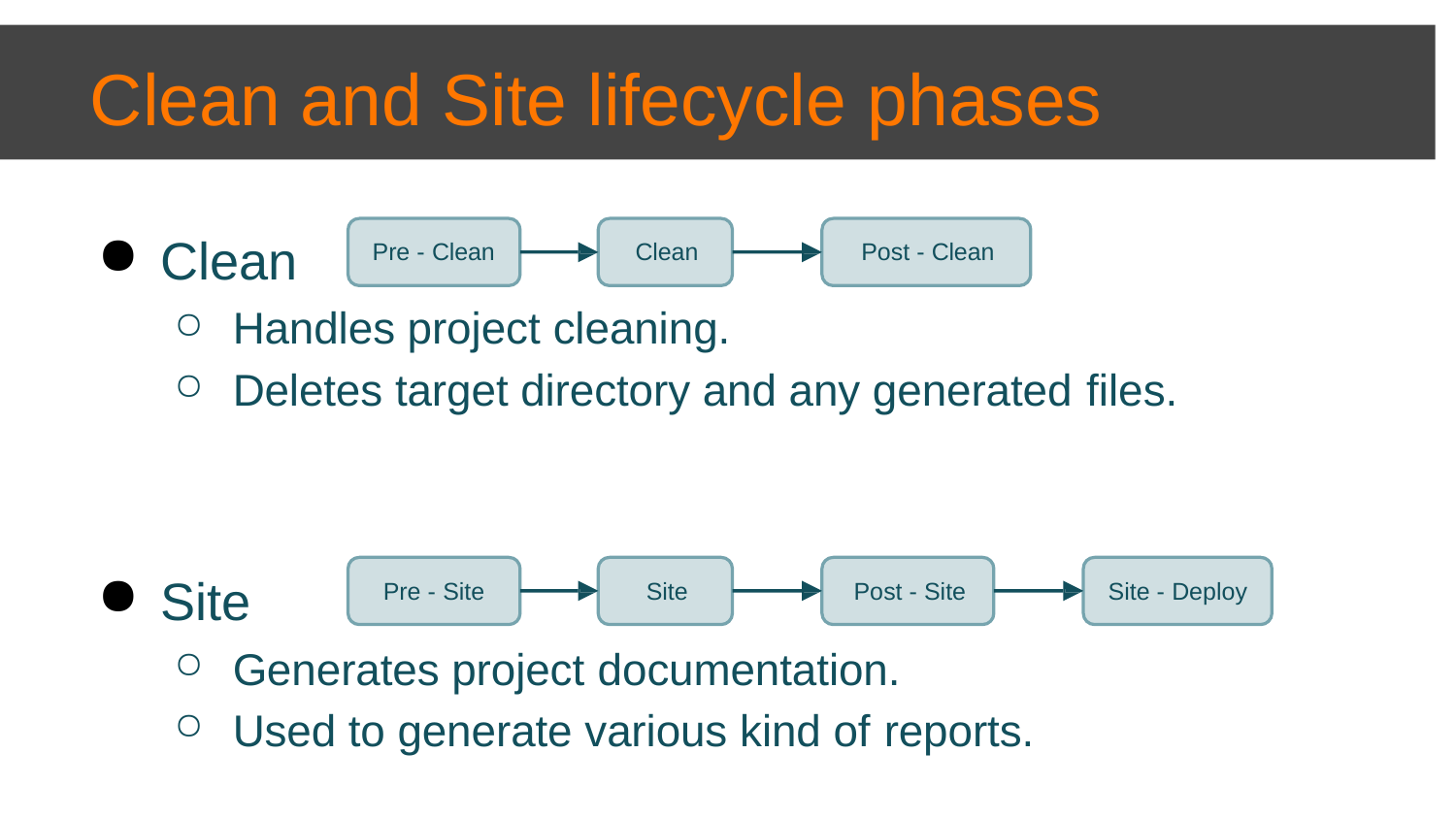

# Clean and Site lifecycle phases

Clean
Pre - Clean	Clean	Post - Clean

Handles project cleaning.
Deletes target directory and any generated files.

Site
Pre - Site	Site	Post - Site
Site - Deploy

Generates project documentation.
Used to generate various kind of reports.